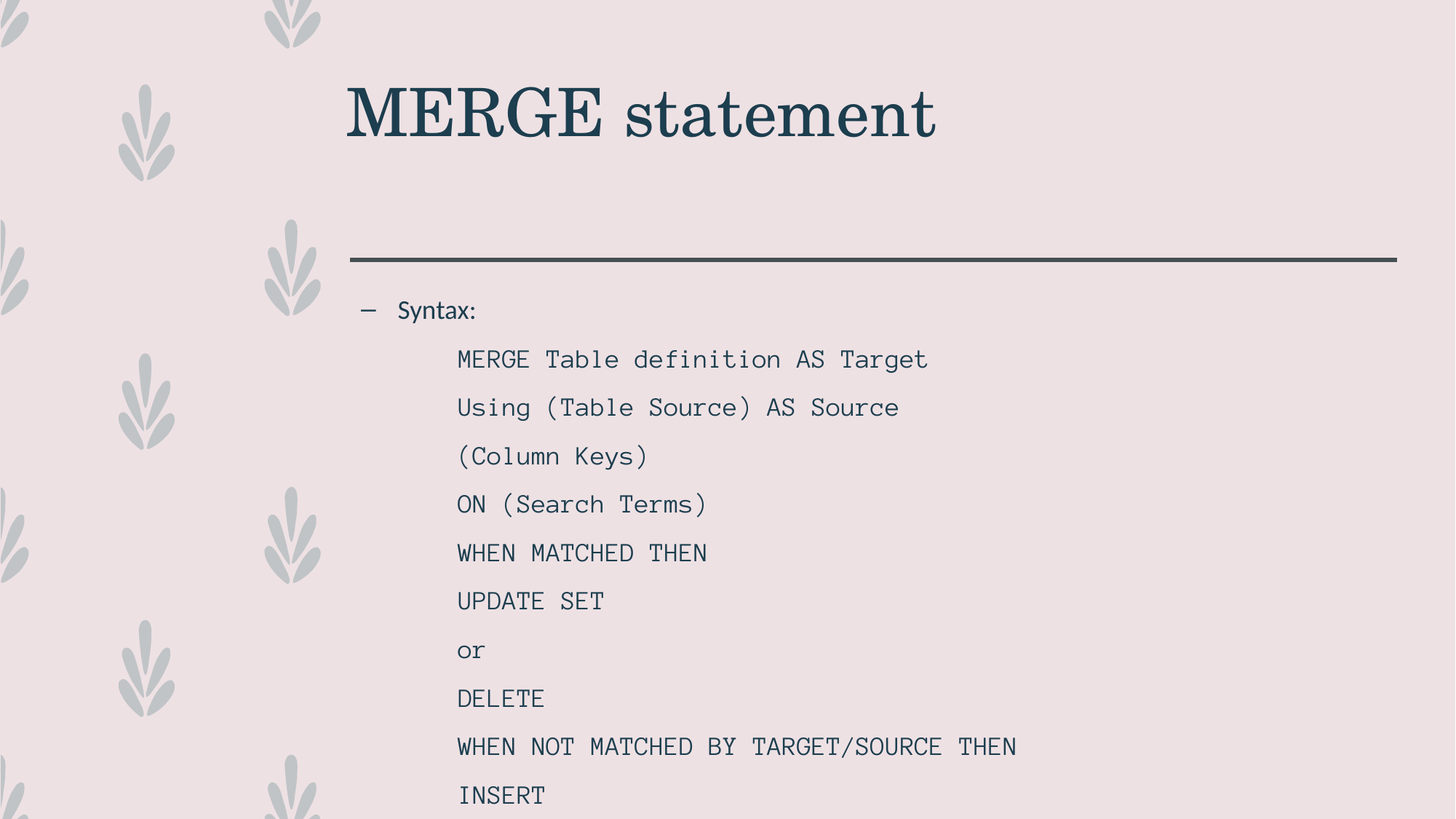

# MERGE statement
Syntax:
	MERGE Table definition AS Target
	Using (Table Source) AS Source
	(Column Keys)
	ON (Search Terms)
	WHEN MATCHED THEN
	UPDATE SET
	or
	DELETE
	WHEN NOT MATCHED BY TARGET/SOURCE THEN
	INSERT